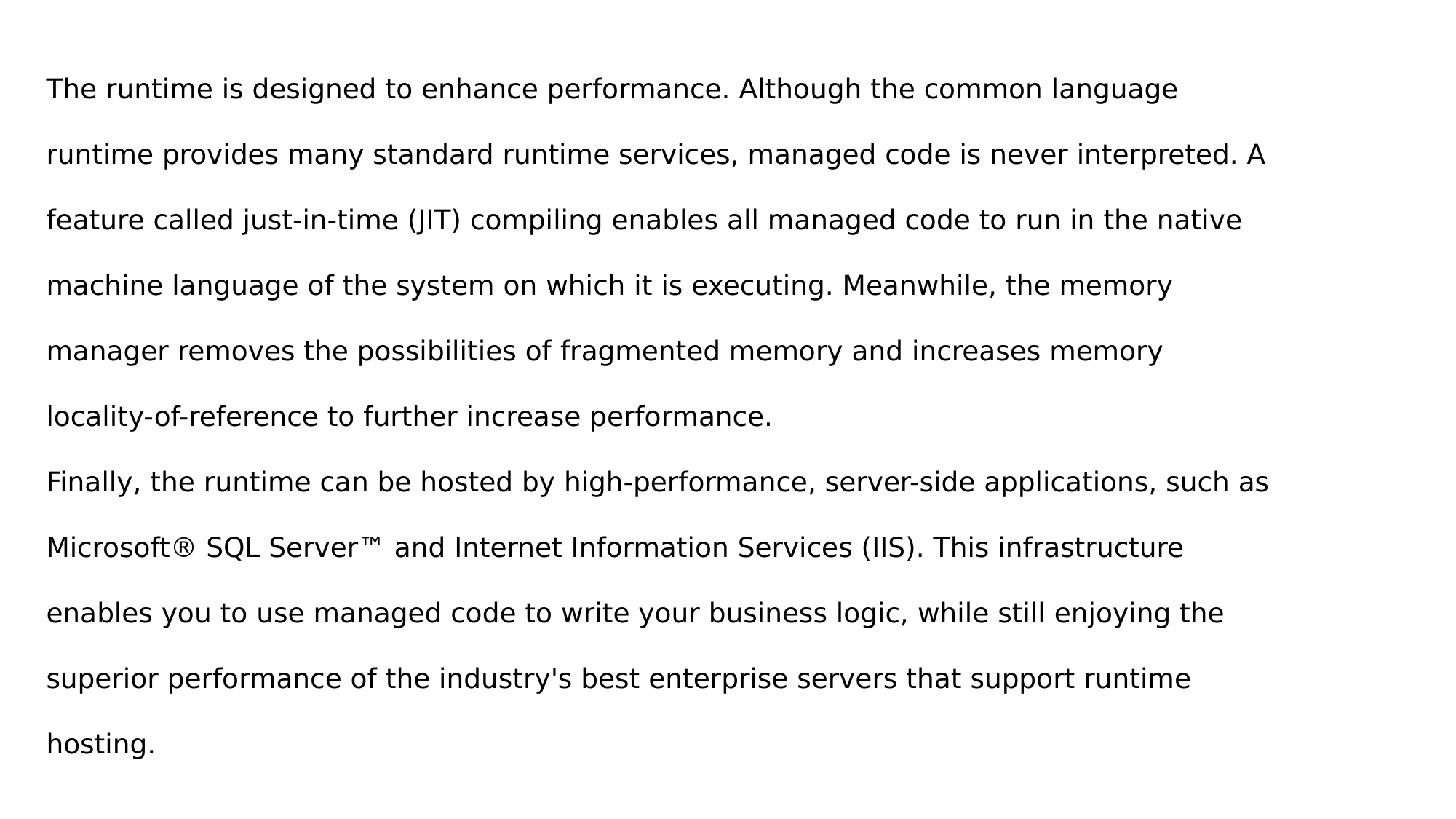

# The runtime is designed to enhance performance. Although the common language runtime provides many standard runtime services, managed code is never interpreted. A feature called just-in-time (JIT) compiling enables all managed code to run in the native machine language of the system on which it is executing. Meanwhile, the memory manager removes the possibilities of fragmented memory and increases memory locality-of-reference to further increase performance. Finally, the runtime can be hosted by high-performance, server-side applications, such as Microsoft® SQL Server™ and Internet Information Services (IIS). This infrastructure enables you to use managed code to write your business logic, while still enjoying the superior performance of the industry's best enterprise servers that support runtime hosting.